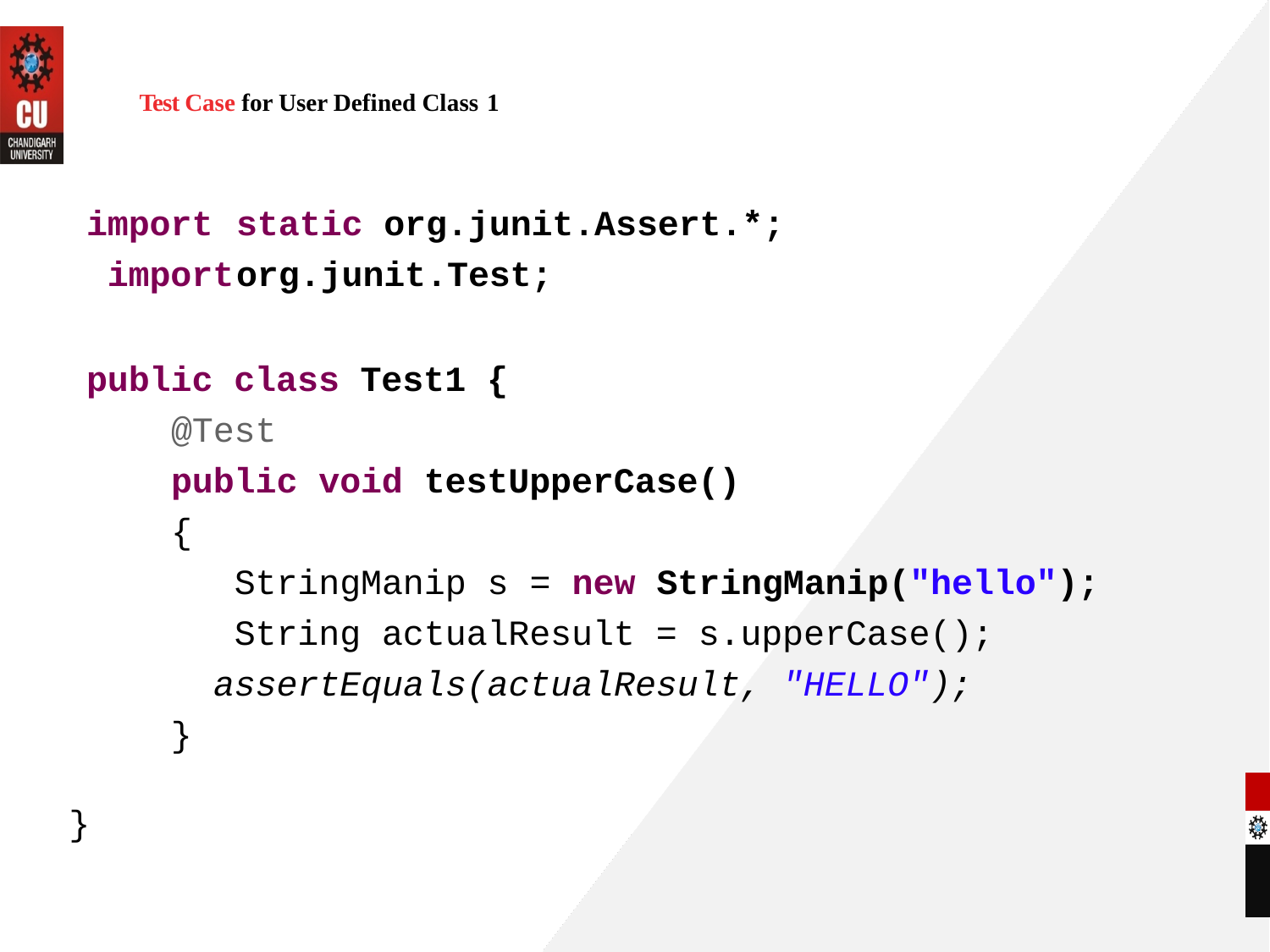

# Test Case for User Defined Class 1
import	static org.junit.Assert.*;  import	org.junit.Test;

public class Test1 {
@Test
public void testUpperCase()
{
StringManip s = new StringManip("hello");  String actualResult = s.upperCase();  assertEquals(actualResult, "HELLO");
}
}